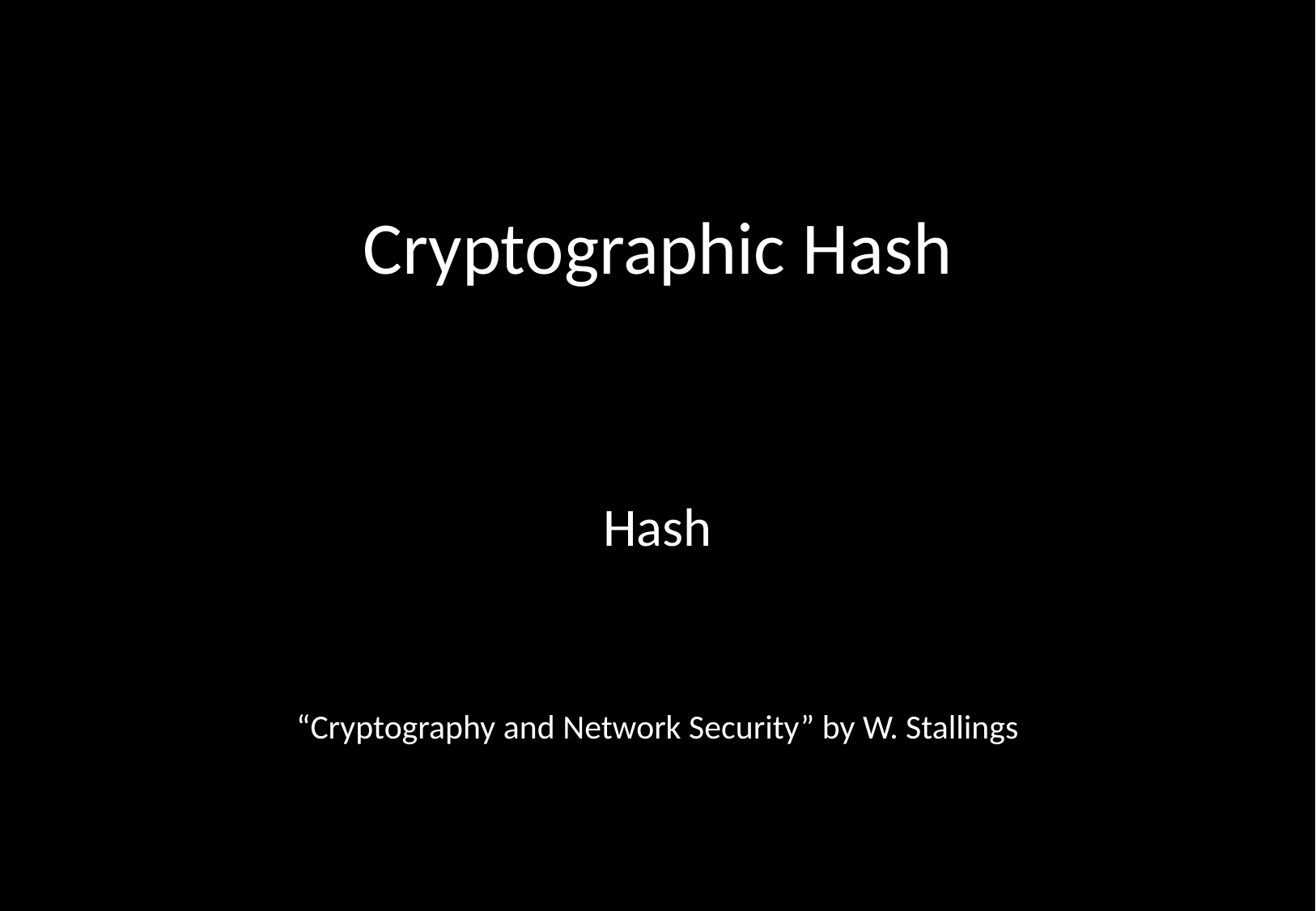

# Cryptographic Hash
Hash

“Cryptography and Network Security” by W. Stallings